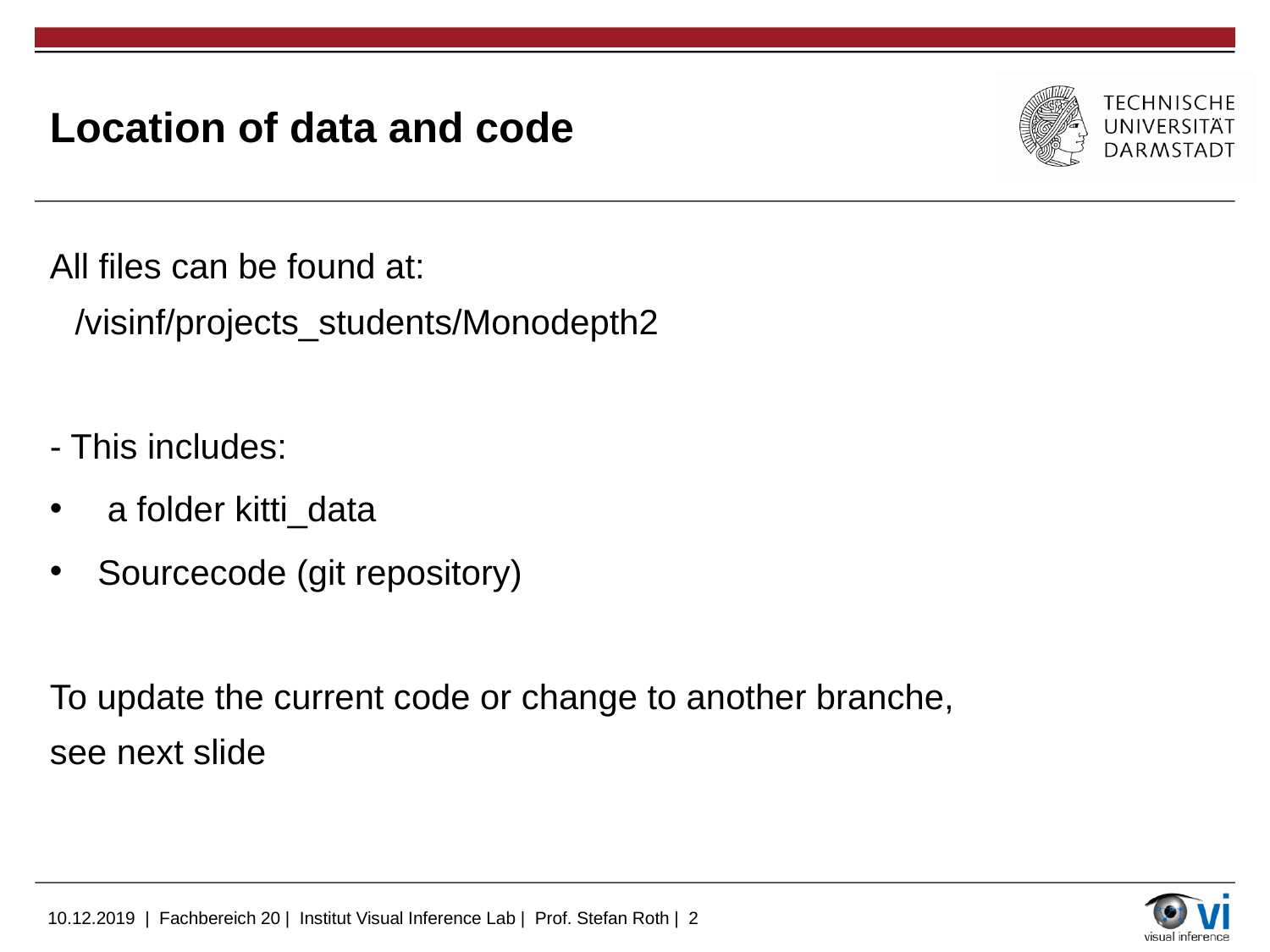

# Location of data and code
All files can be found at: /visinf/projects_students/Monodepth2

- This includes:
 a folder kitti_data
Sourcecode (git repository)

To update the current code or change to another branche, see next slide